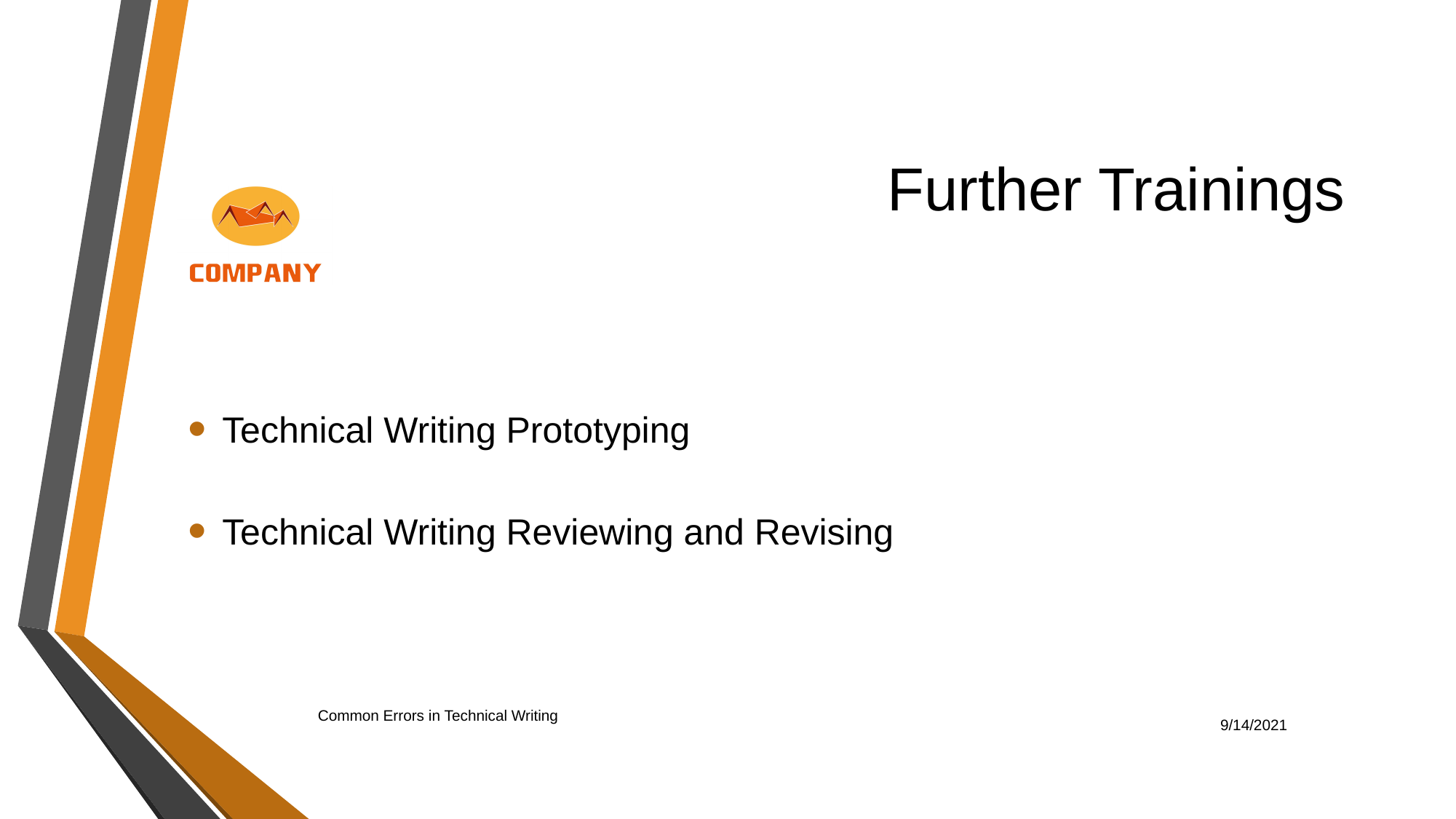

# Further Trainings
Technical Writing Prototyping

Technical Writing Reviewing and Revising

Common Errors in Technical Writing

9/14/2021